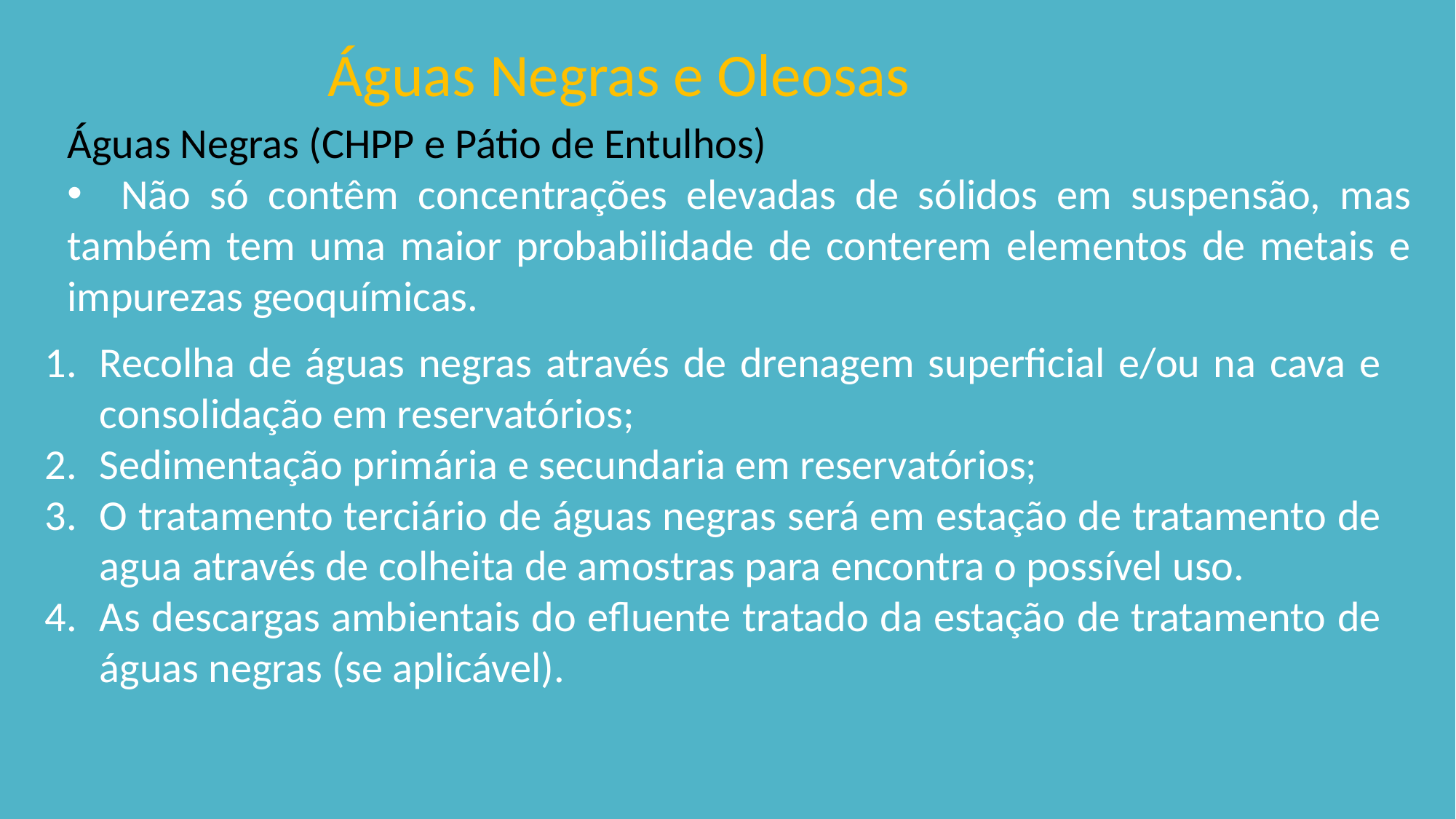

Águas Negras e Oleosas
Águas Negras (CHPP e Pátio de Entulhos)
  Não só contêm concentrações elevadas de sólidos em suspensão, mas também tem uma maior probabilidade de conterem elementos de metais e impurezas geoquímicas.
Recolha de águas negras através de drenagem superficial e/ou na cava e consolidação em reservatórios;
Sedimentação primária e secundaria em reservatórios;
O tratamento terciário de águas negras será em estação de tratamento de agua através de colheita de amostras para encontra o possível uso.
As descargas ambientais do efluente tratado da estação de tratamento de águas negras (se aplicável).